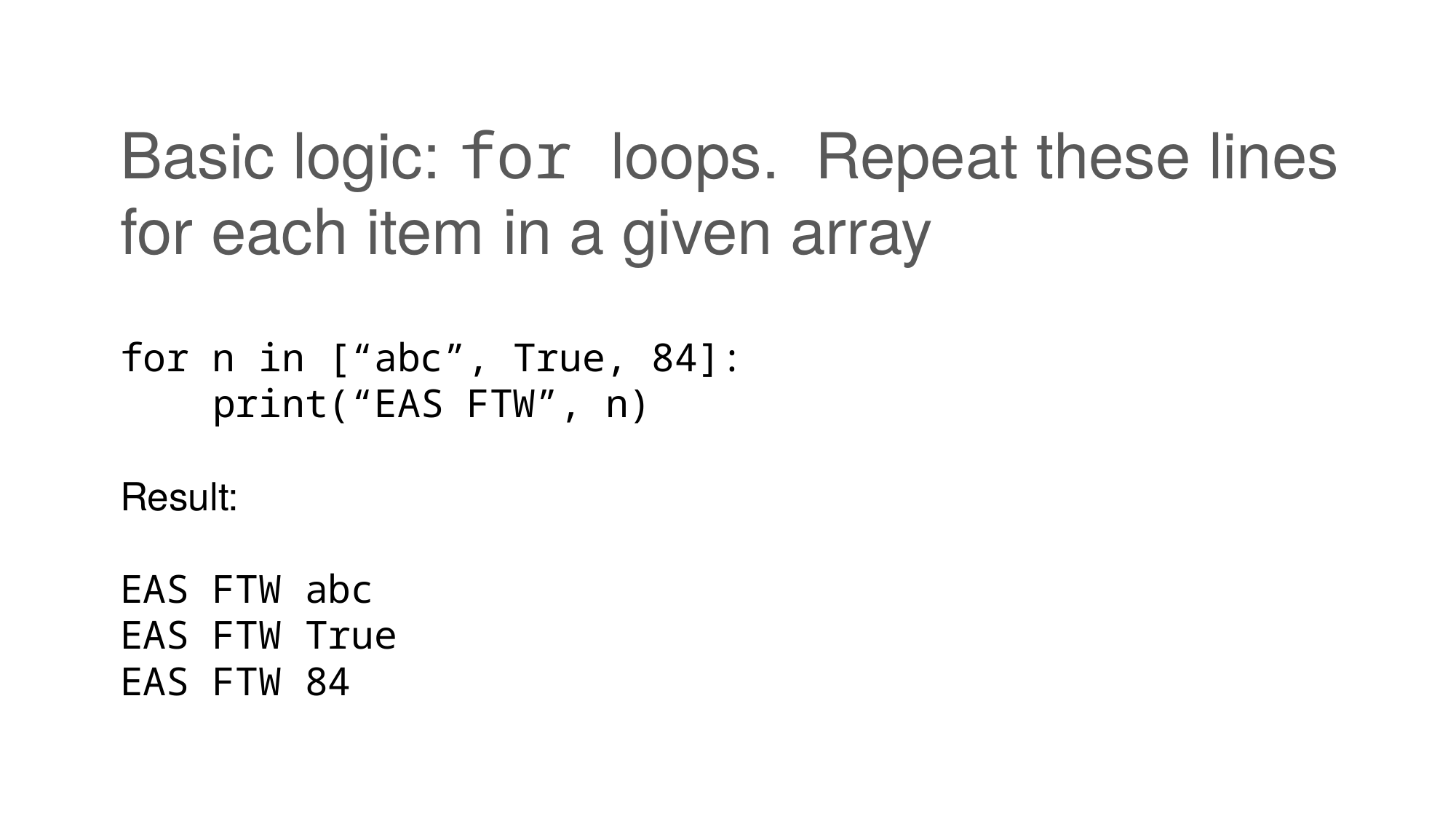

# Basic logic: for loops.  Repeat these lines for each item in a given array
for n in [“abc”, True, 84]:
    print(“EAS FTW”, n)

Result:

EAS FTW abc
EAS FTW True
EAS FTW 84